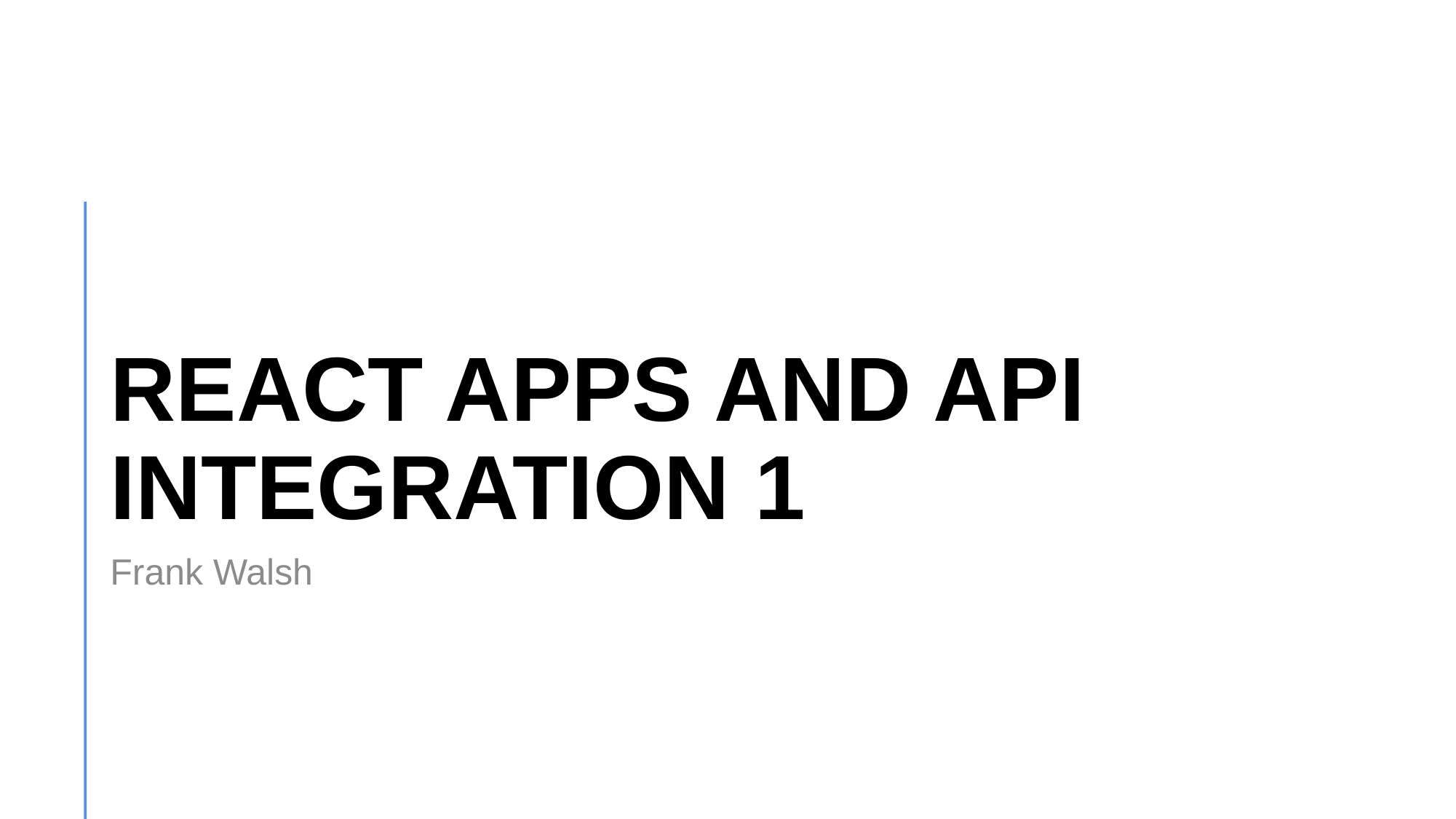

# React Apps and API Integration 1
Frank Walsh